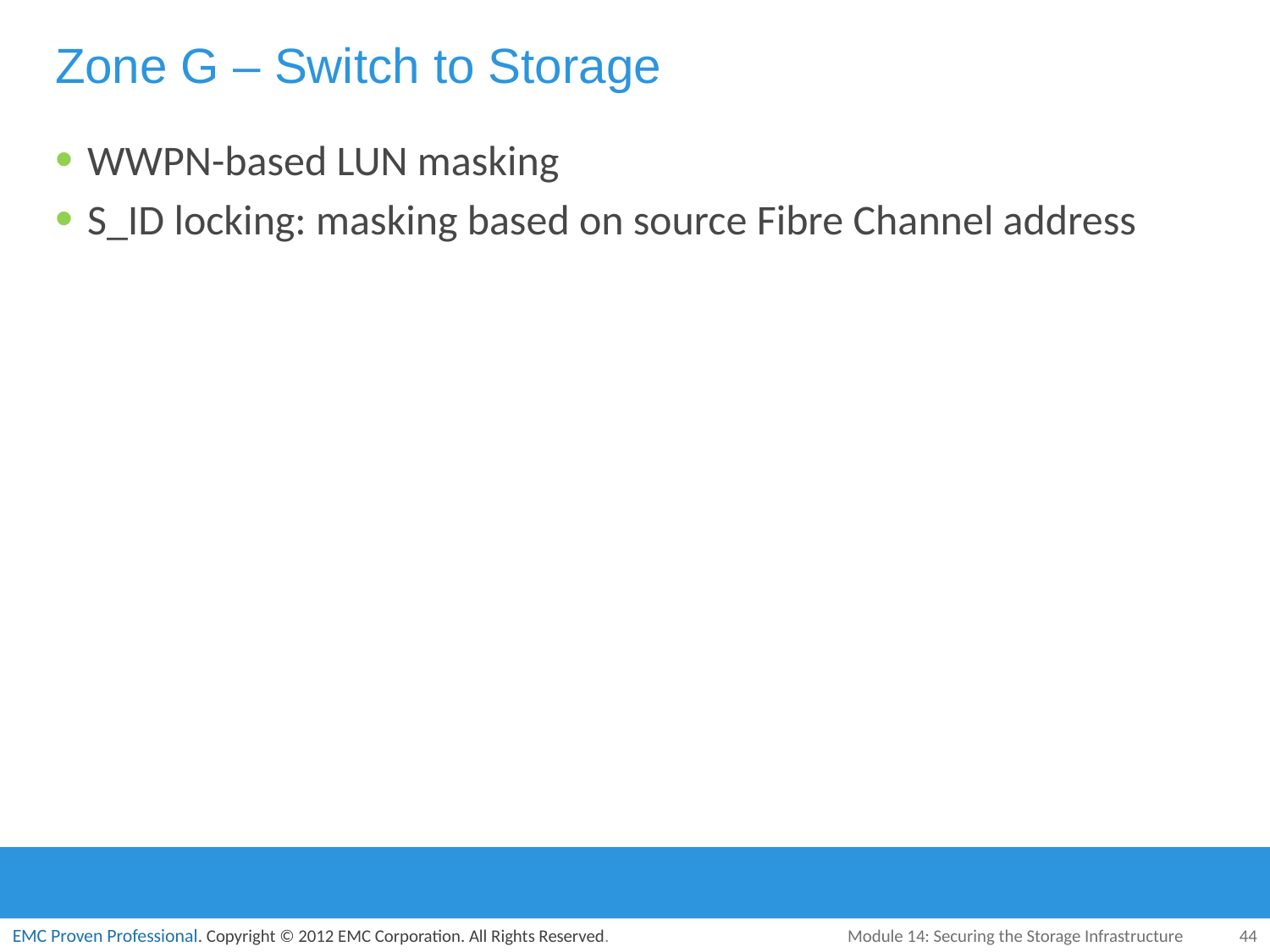

# Zone G – Switch to Storage
WWPN-based LUN masking
S_ID locking: masking based on source Fibre Channel address
Module 14: Securing the Storage Infrastructure
44